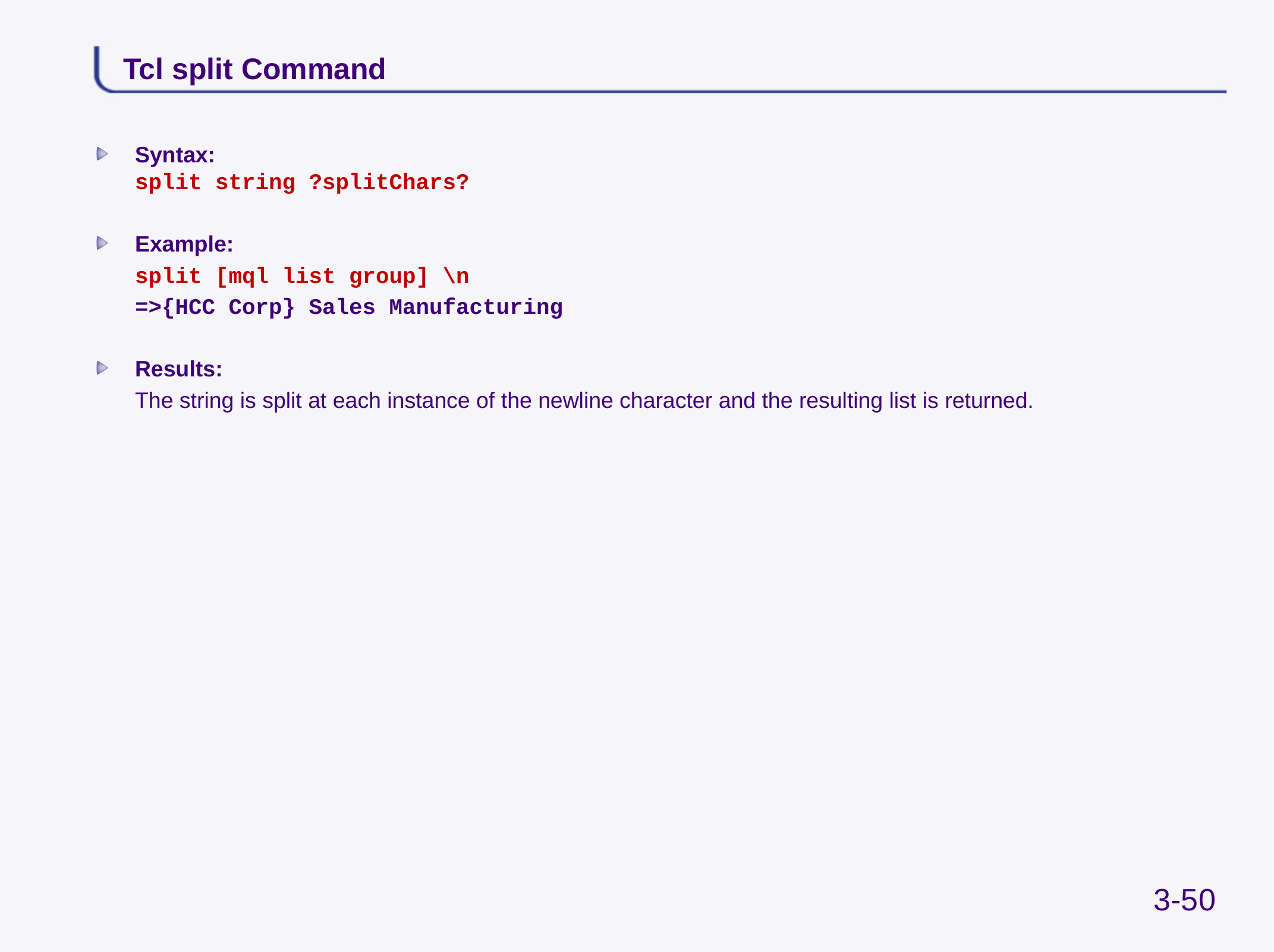

# Tcl split Command
Syntax:
split string ?splitChars?

Example:
	split [mql list group] \n
	=>{HCC Corp} Sales Manufacturing

Results:
	The string is split at each instance of the newline character and the resulting list is returned.

3-50